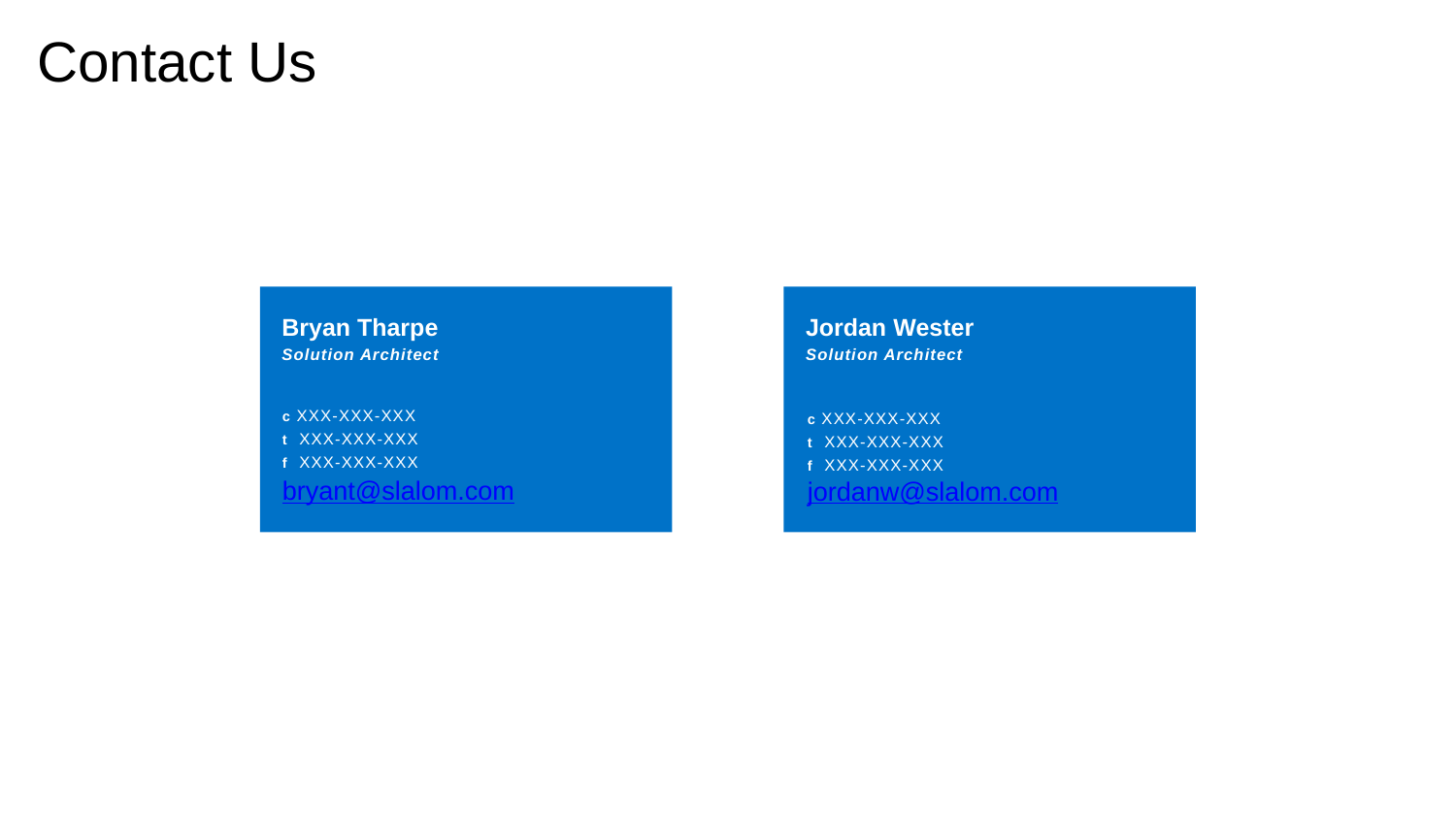

# Contact Us

Bryan Tharpe
Solution Architect

Jordan Wester
Solution Architect

c XXX-XXX-XXX
t  XXX-XXX-XXX
f  XXX-XXX-XXX
bryant@slalom.com

c XXX-XXX-XXX
t  XXX-XXX-XXX
f  XXX-XXX-XXX
jordanw@slalom.com

c XXX-XXX-XXX
t  XXX-XXX-XXX
f  XXX-XXX-XXX
e xxxxxxxx@slalom.com
40